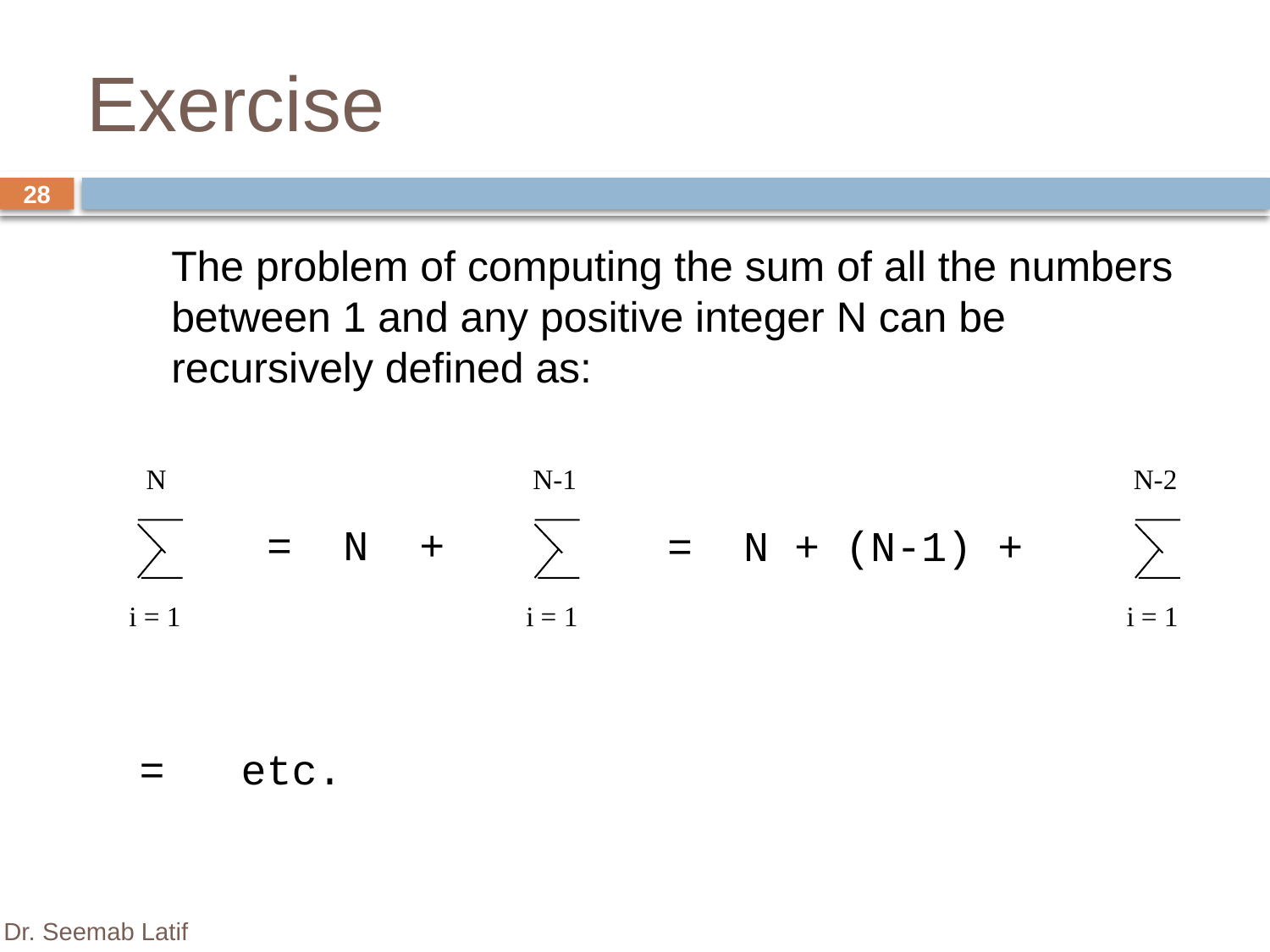

# Exercise
28
	The problem of computing the sum of all the numbers between 1 and any positive integer N can be recursively defined as:
N

i = 1
N-1

i = 1
N-2

i = 1
=  N  +
=  N + (N-1) +
=   etc.